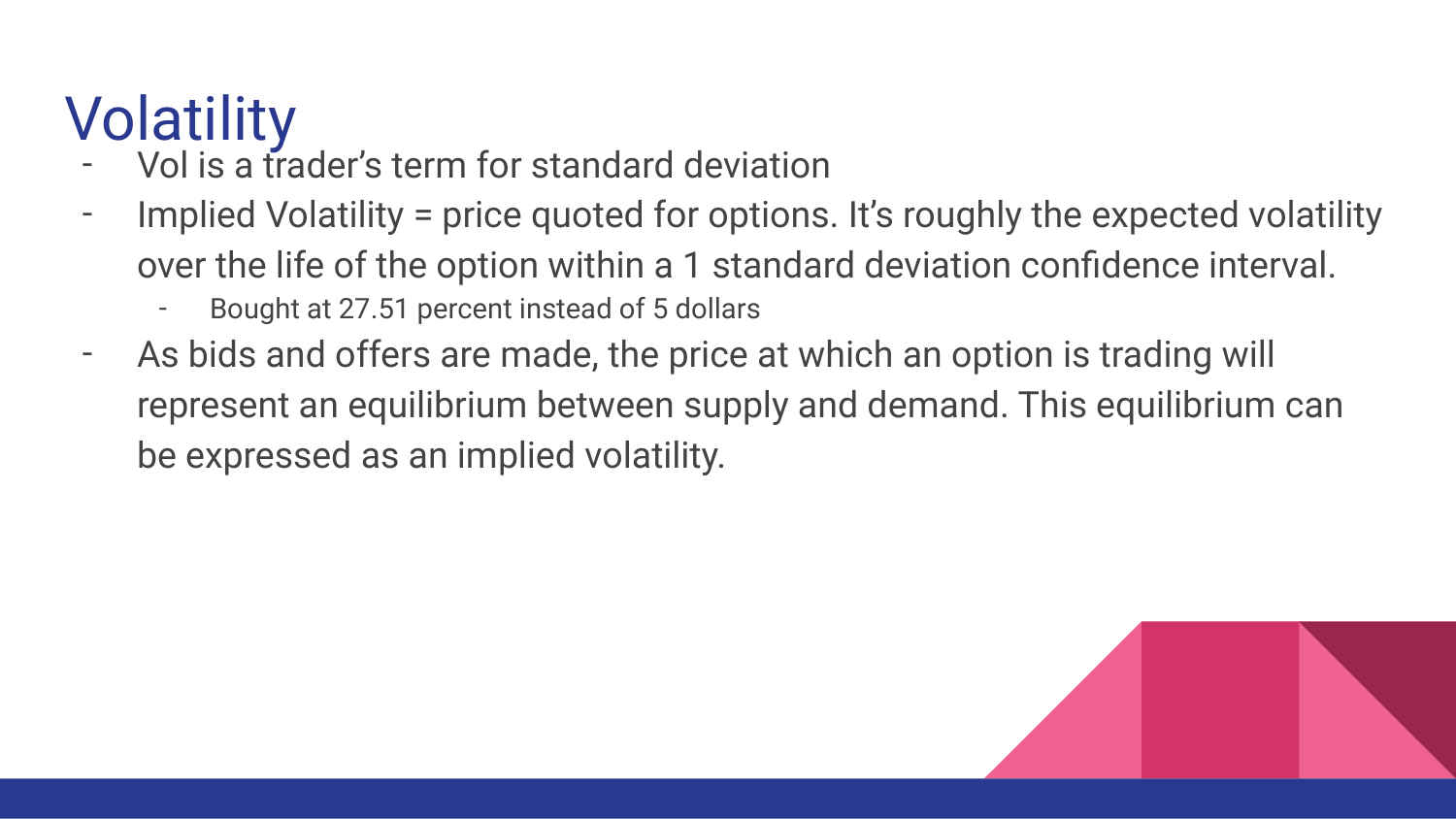

# Volatility

Vol is a trader’s term for standard deviation
Implied Volatility = price quoted for options. It’s roughly the expected volatility over the life of the option within a 1 standard deviation confidence interval.
Bought at 27.51 percent instead of 5 dollars
As bids and offers are made, the price at which an option is trading will represent an equilibrium between supply and demand. This equilibrium can be expressed as an implied volatility.